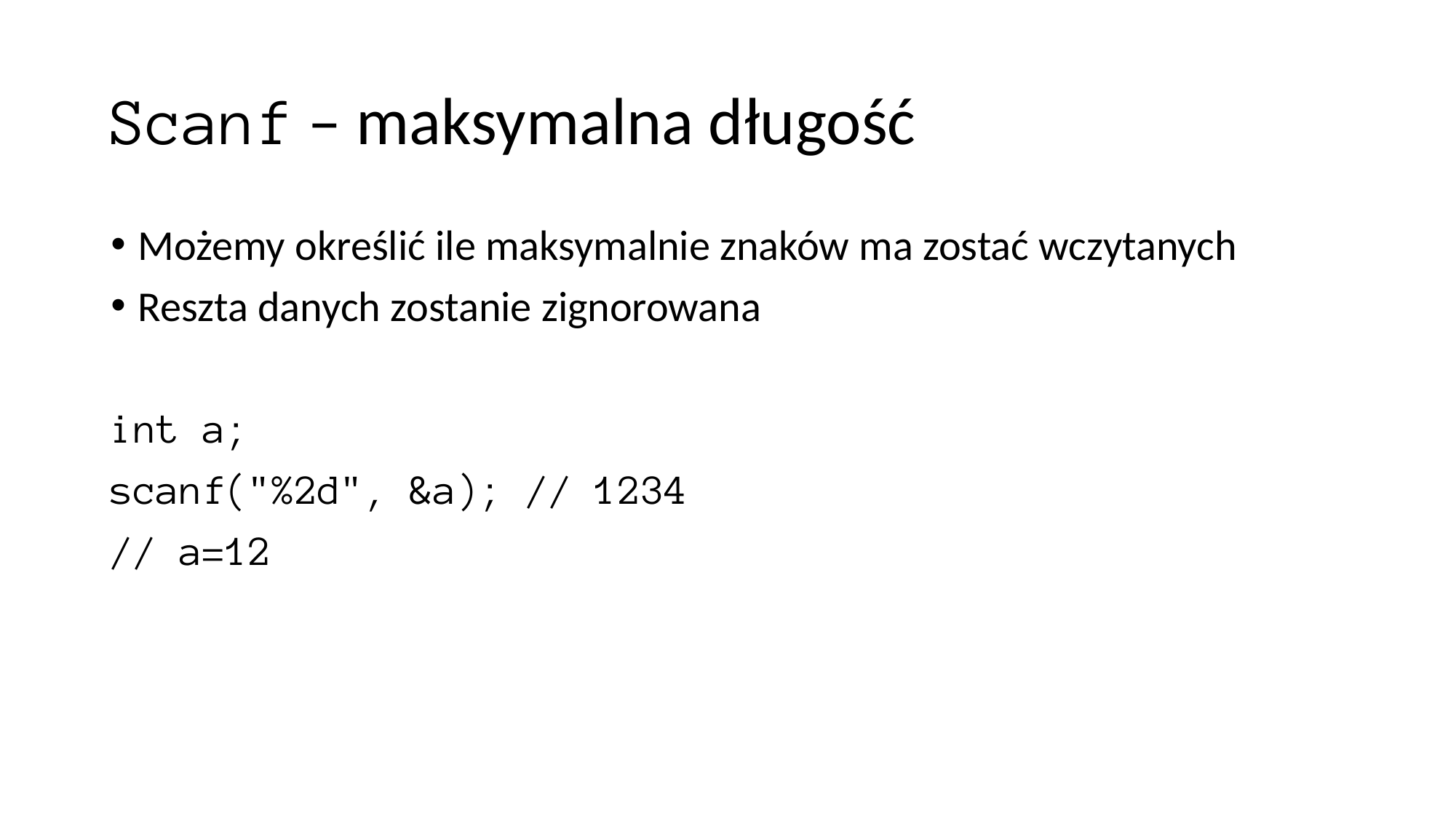

# Scanf – maksymalna długość
Możemy określić ile maksymalnie znaków ma zostać wczytanych
Reszta danych zostanie zignorowana

int a;
scanf("%2d", &a); // 1234
// a=12